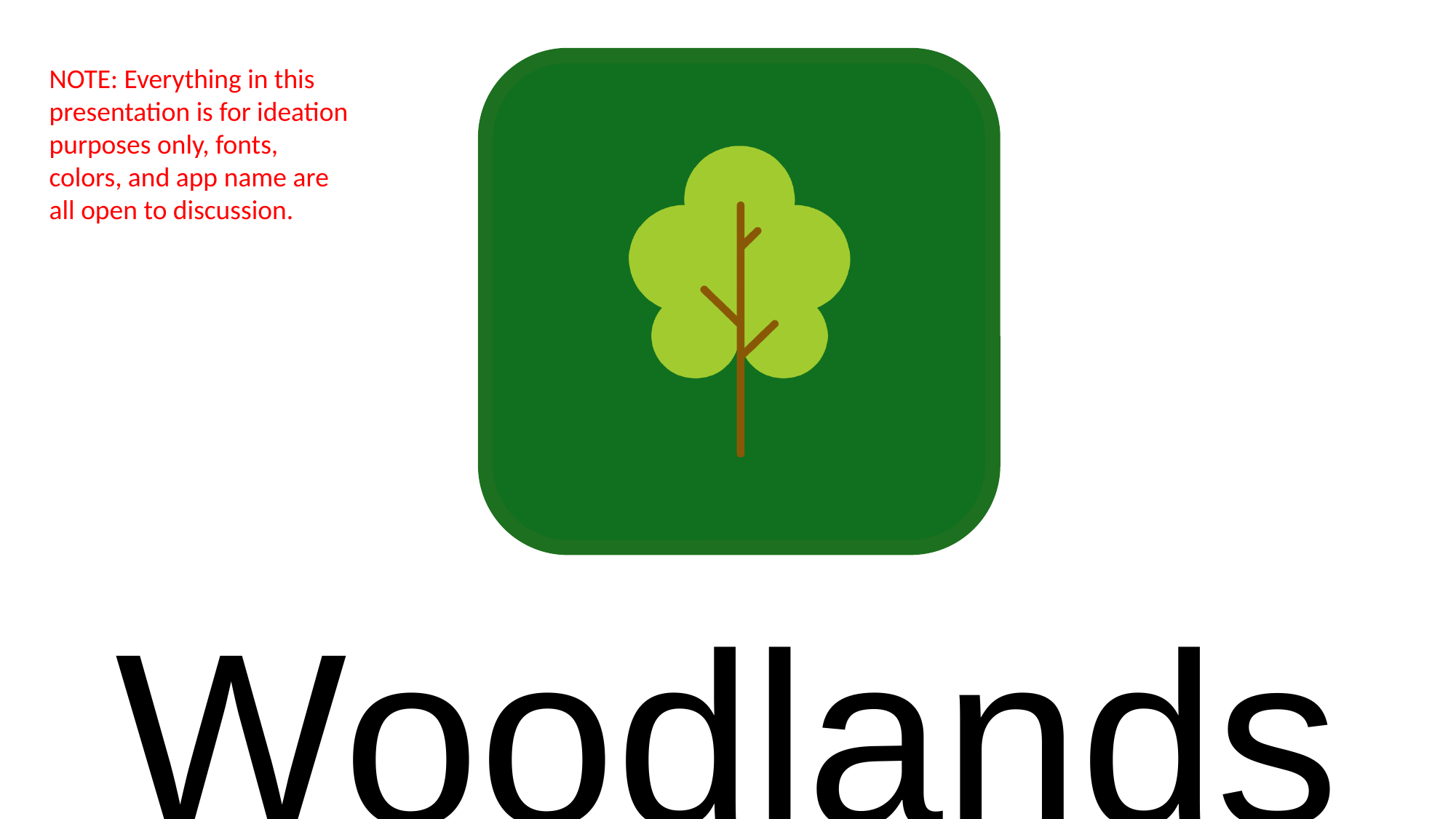

NOTE: Everything in this presentation is for ideation purposes only, fonts, colors, and app name are all open to discussion.

# Woodlands